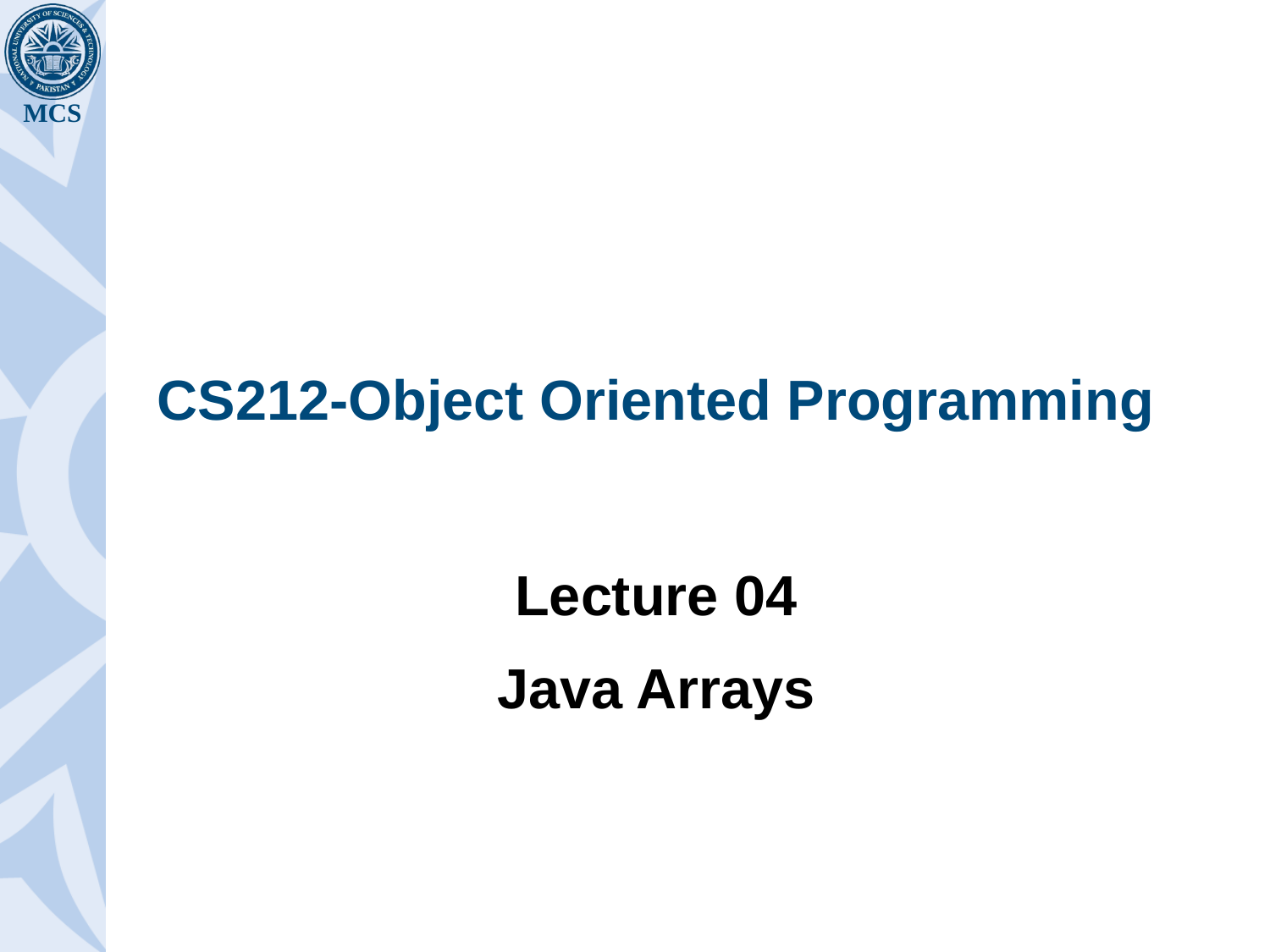

# CS212-Object Oriented Programming
Lecture 04
Java Arrays